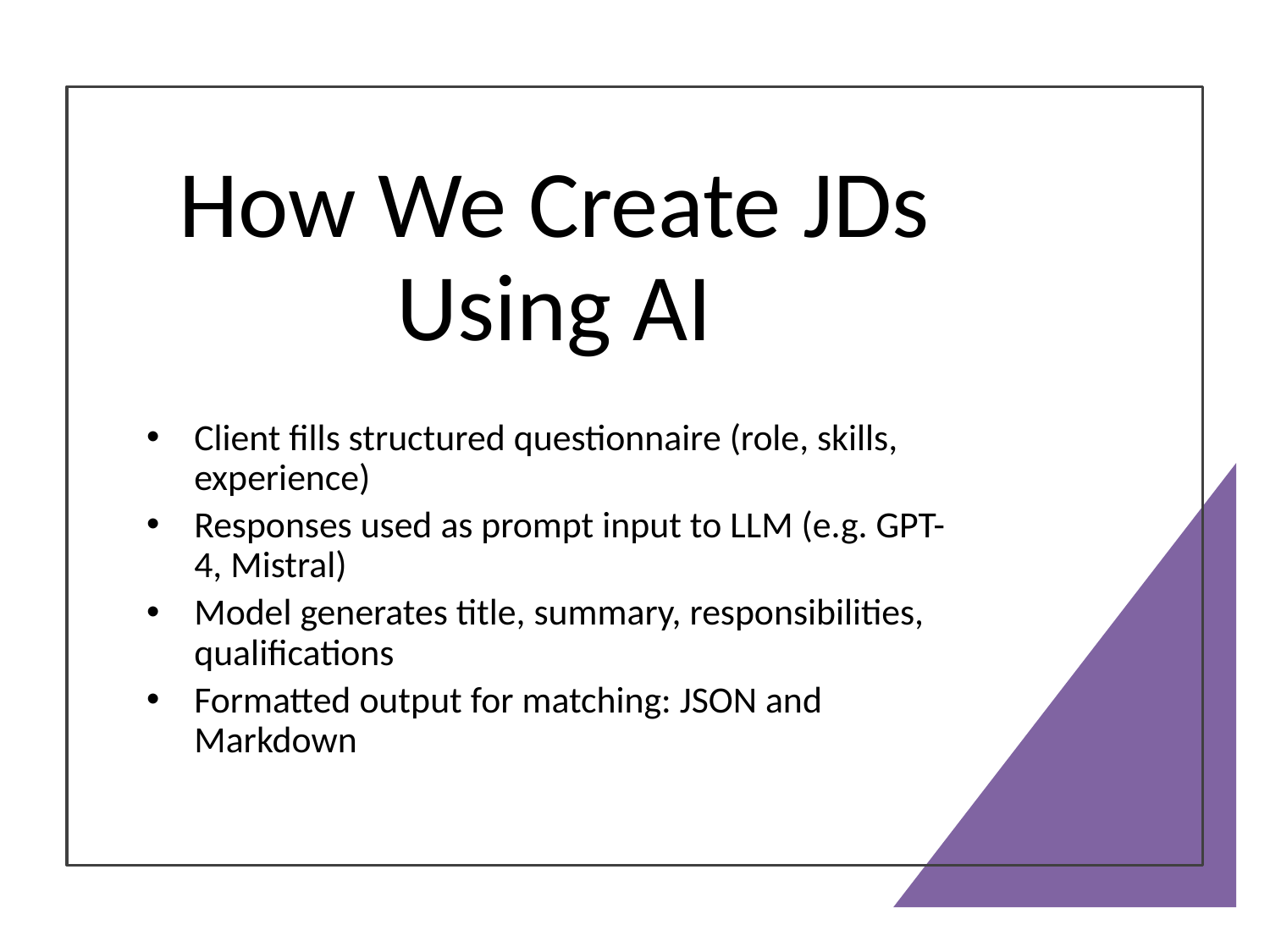

# How We Create JDs Using AI
Client fills structured questionnaire (role, skills, experience)
Responses used as prompt input to LLM (e.g. GPT-4, Mistral)
Model generates title, summary, responsibilities, qualifications
Formatted output for matching: JSON and Markdown